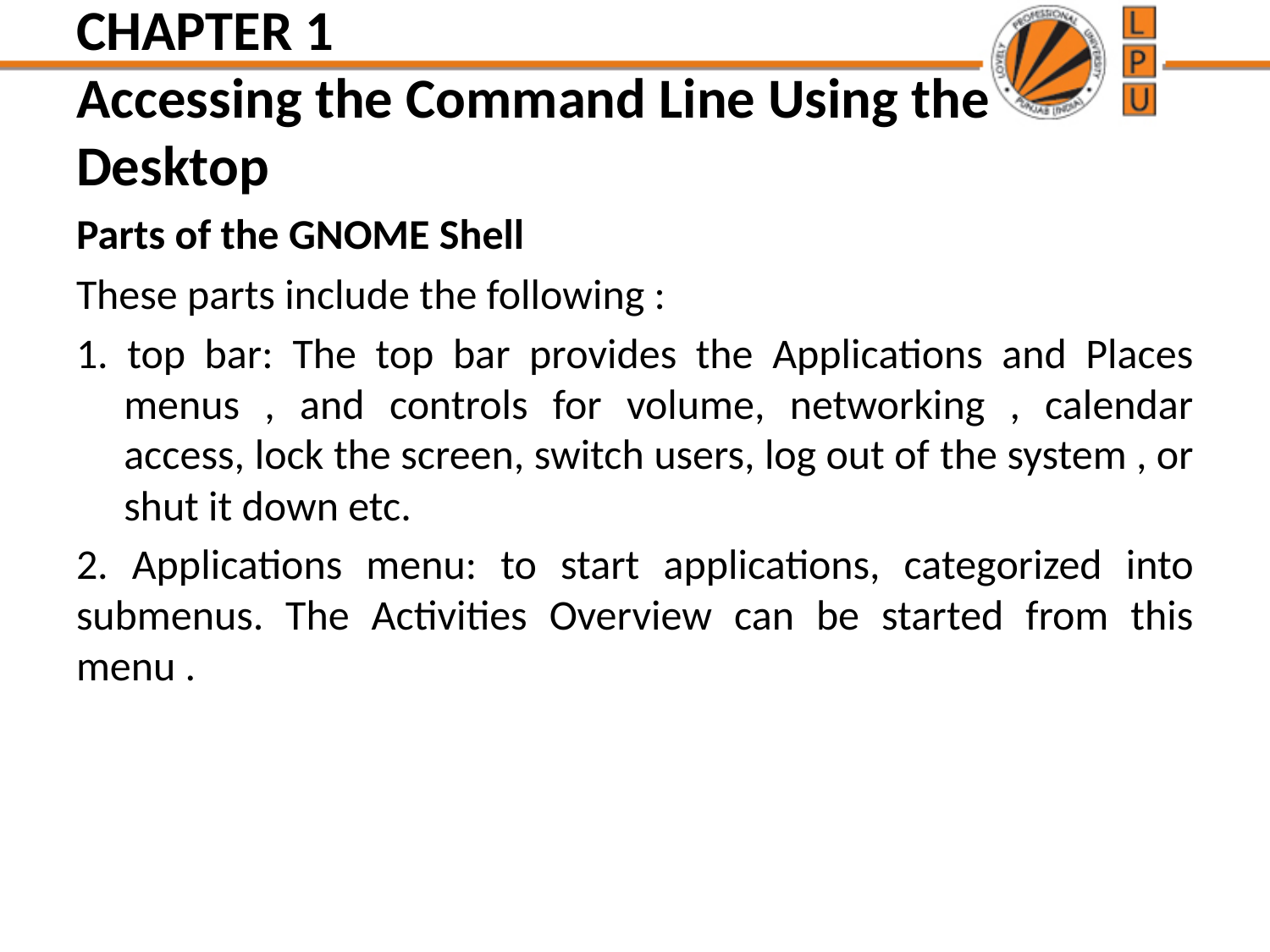

# CHAPTER 1 Accessing the Command Line Using the Desktop
Parts of the GNOME Shell
These parts include the following :
1. top bar: The top bar provides the Applications and Places menus , and controls for volume, networking , calendar access, lock the screen, switch users, log out of the system , or shut it down etc.
2. Applications menu: to start applications, categorized into submenus. The Activities Overview can be started from this menu .